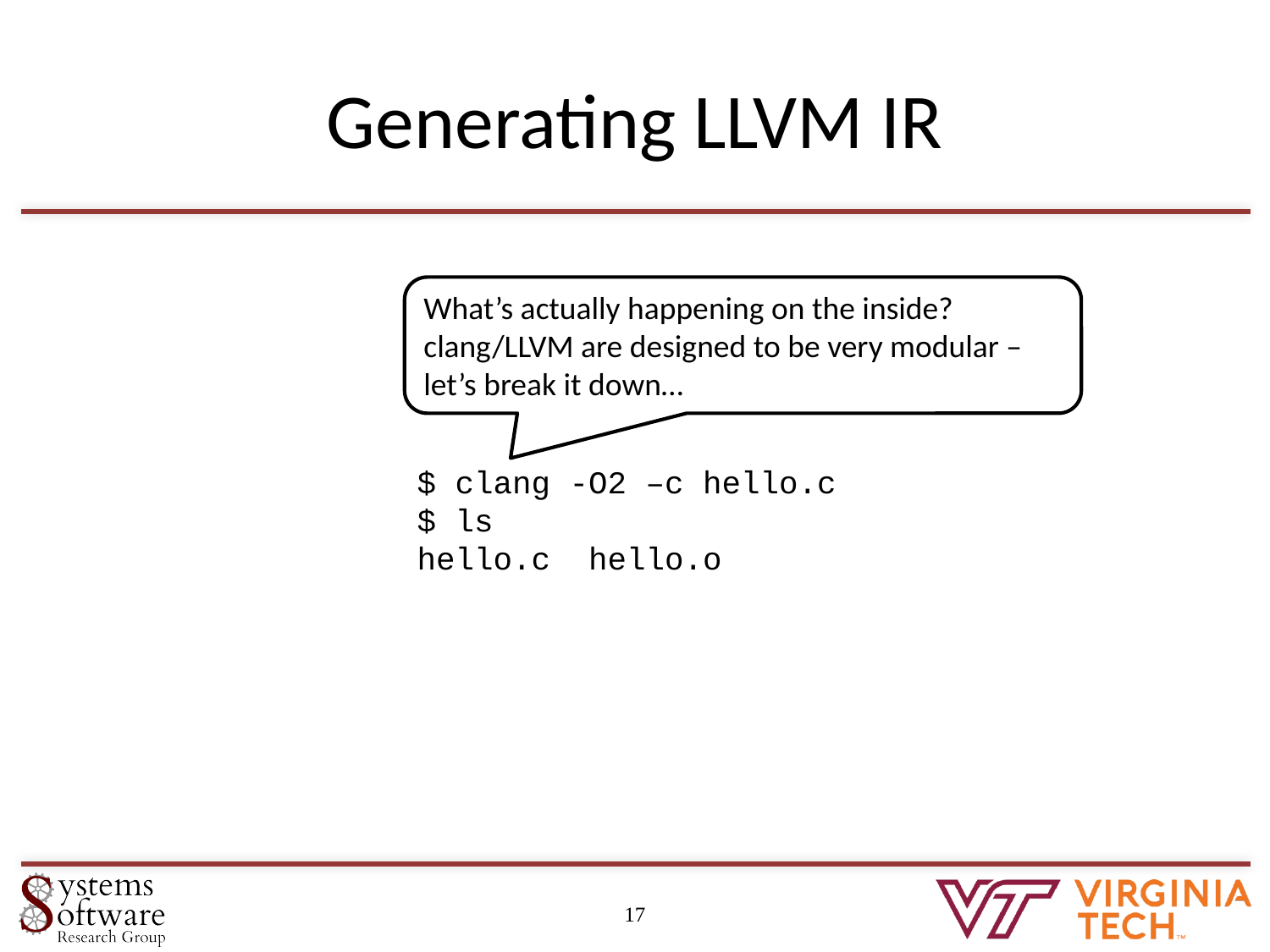

# Generating LLVM IR
What’s actually happening on the inside?  clang/LLVM are designed to be very modular – let’s break it down…
$ clang -O2 –c hello.c
$ ls
hello.c  hello.o